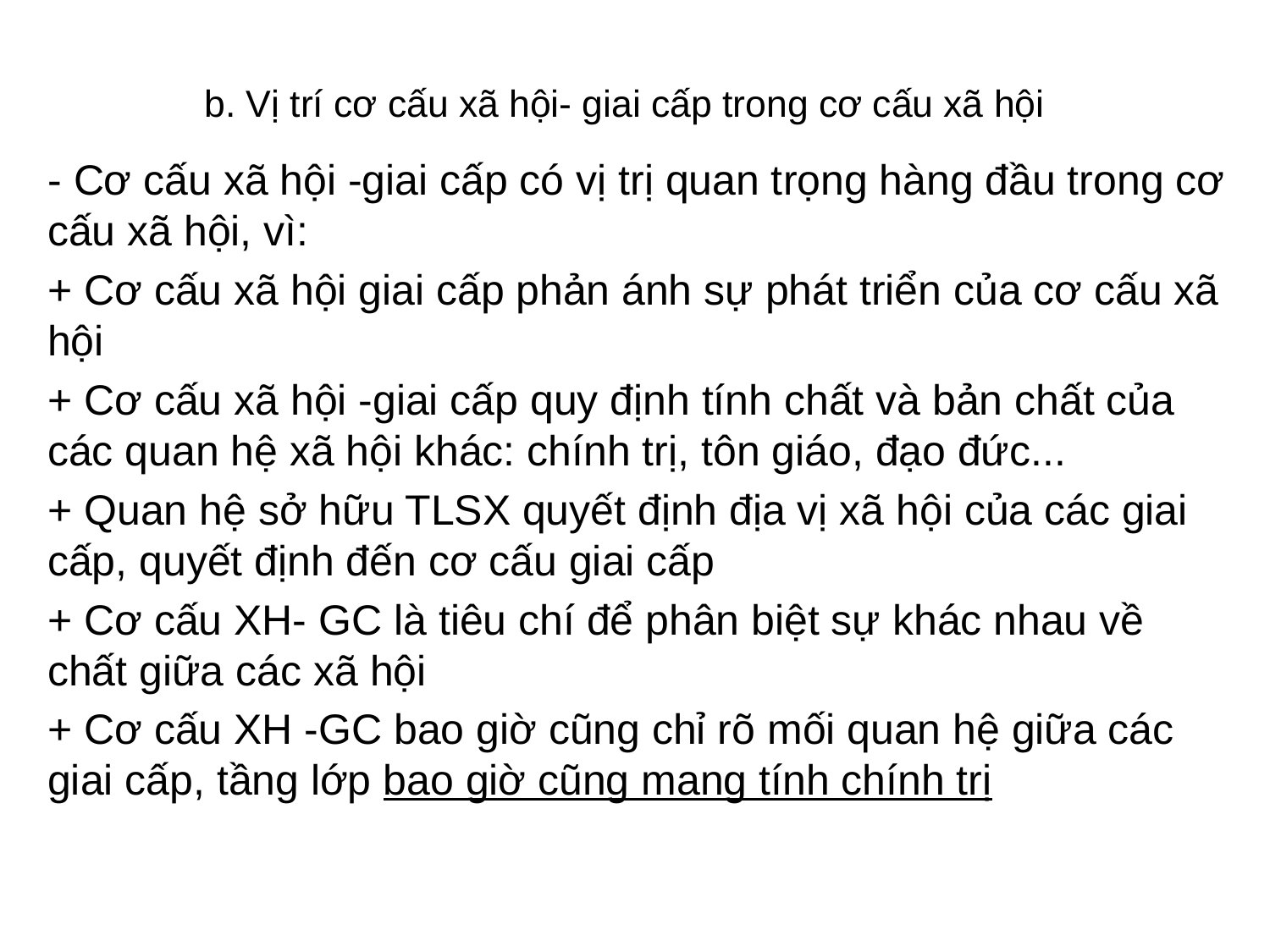

# b. Vị trí cơ cấu xã hội- giai cấp trong cơ cấu xã hội
- Cơ cấu xã hội -giai cấp có vị trị quan trọng hàng đầu trong cơ cấu xã hội, vì:
+ Cơ cấu xã hội giai cấp phản ánh sự phát triển của cơ cấu xã hội
+ Cơ cấu xã hội -giai cấp quy định tính chất và bản chất của các quan hệ xã hội khác: chính trị, tôn giáo, đạo đức...
+ Quan hệ sở hữu TLSX quyết định địa vị xã hội của các giai cấp, quyết định đến cơ cấu giai cấp
+ Cơ cấu XH- GC là tiêu chí để phân biệt sự khác nhau về chất giữa các xã hội
+ Cơ cấu XH -GC bao giờ cũng chỉ rõ mối quan hệ giữa các giai cấp, tầng lớp bao giờ cũng mang tính chính trị